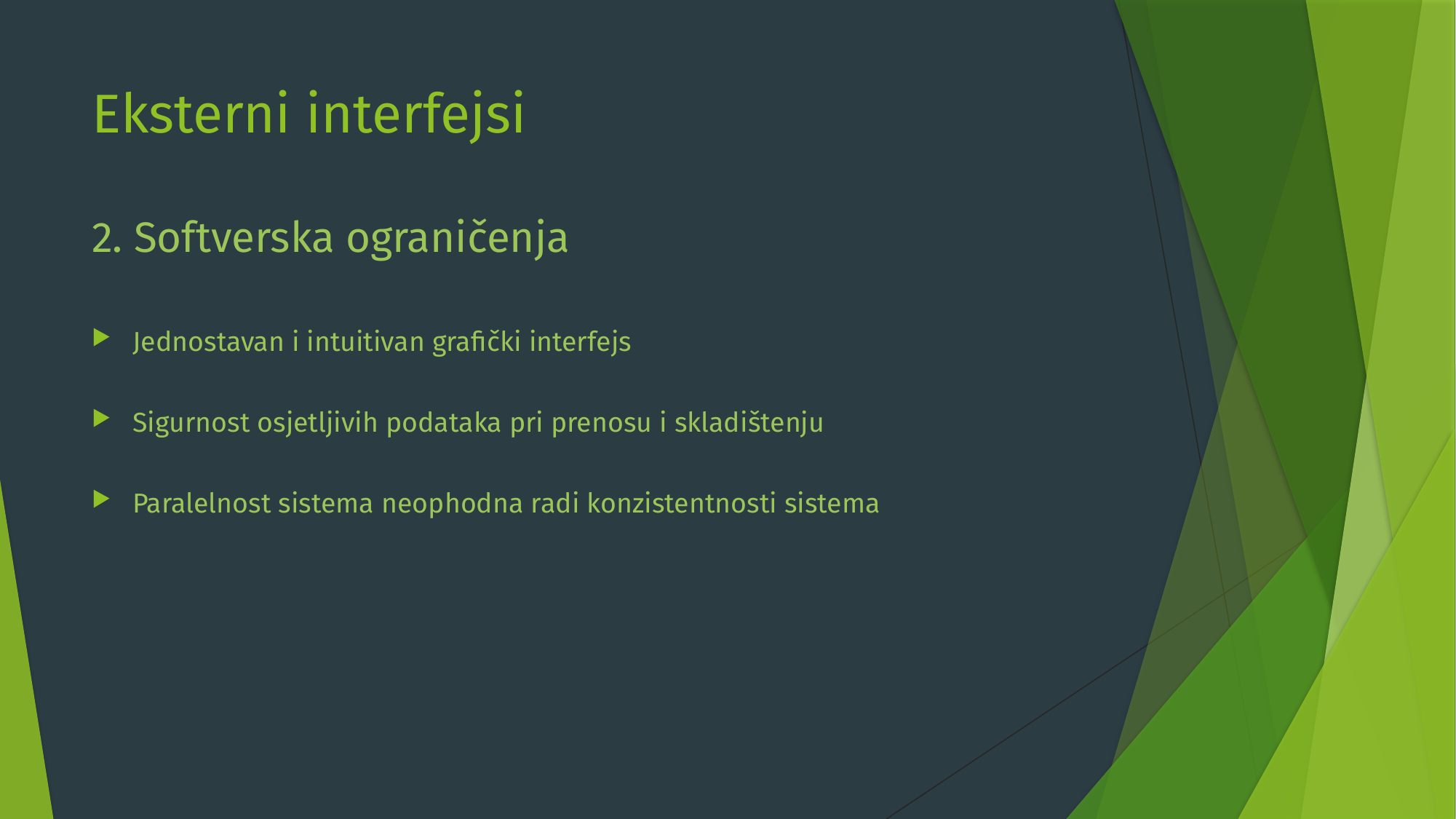

# Eksterni interfejsi
2. Softverska ograničenja

Jednostavan i intuitivan grafički interfejs
Sigurnost osjetljivih podataka pri prenosu i skladištenju
Paralelnost sistema neophodna radi konzistentnosti sistema